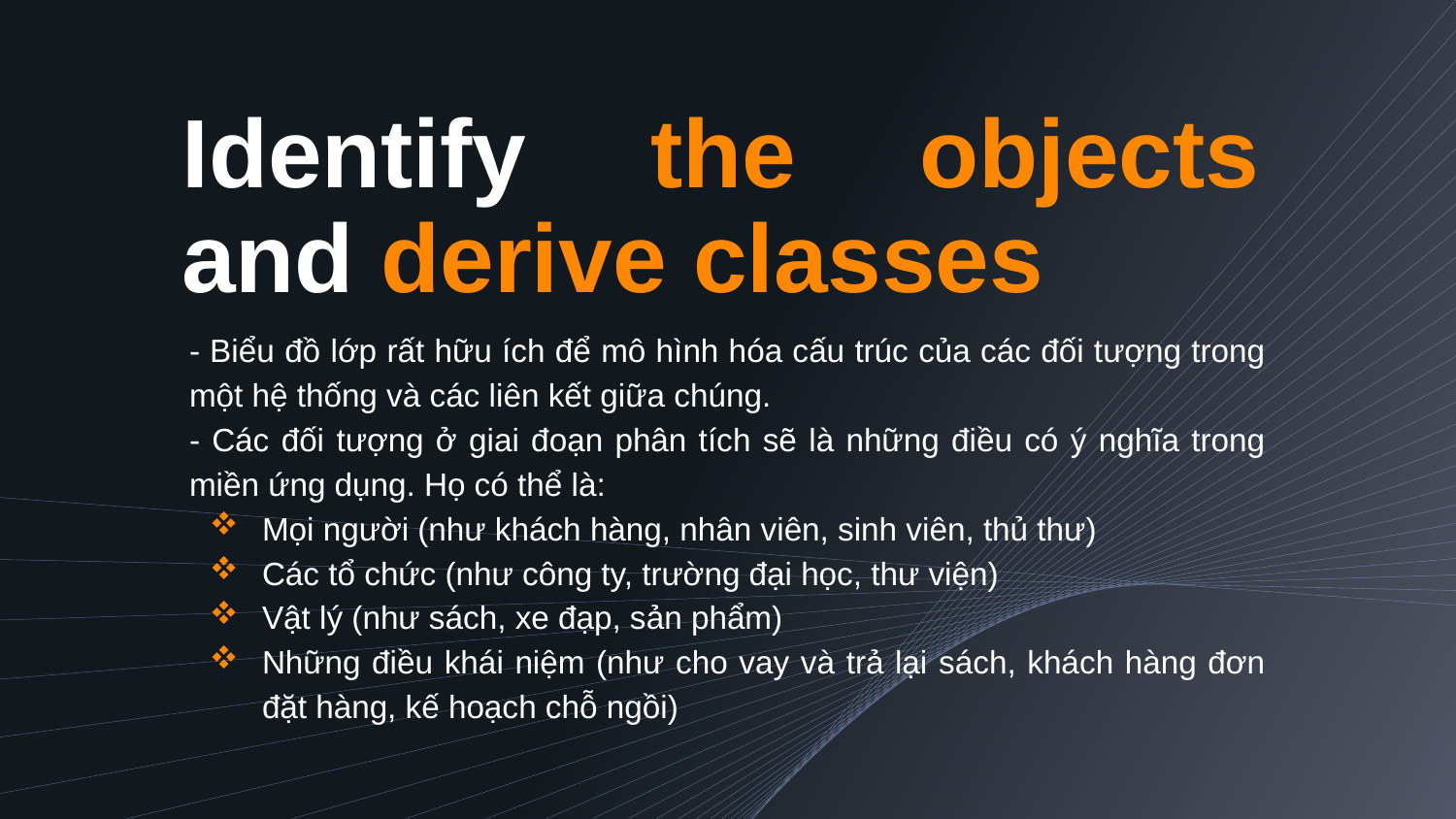

# Identify the objects and derive classes
- Biểu đồ lớp rất hữu ích để mô hình hóa cấu trúc của các đối tượng trong một hệ thống và các liên kết giữa chúng.
- Các đối tượng ở giai đoạn phân tích sẽ là những điều có ý nghĩa trong miền ứng dụng. Họ có thể là:
Mọi người (như khách hàng, nhân viên, sinh viên, thủ thư)
Các tổ chức (như công ty, trường đại học, thư viện)
Vật lý (như sách, xe đạp, sản phẩm)
Những điều khái niệm (như cho vay và trả lại sách, khách hàng đơn đặt hàng, kế hoạch chỗ ngồi)